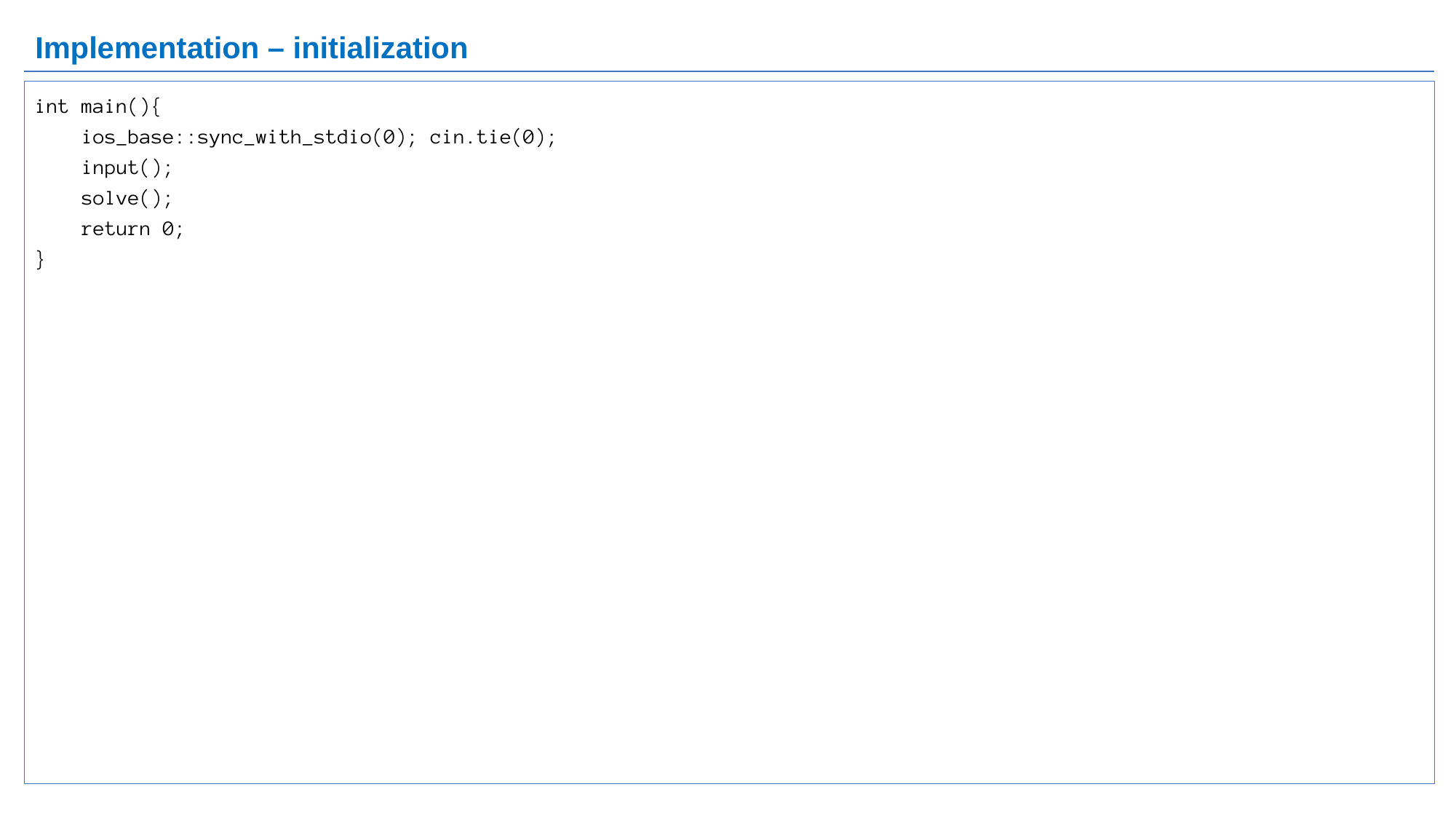

# Implementation – initialization
int main(){
    ios_base::sync_with_stdio(0); cin.tie(0);
    input();
    solve();
    return 0;
}